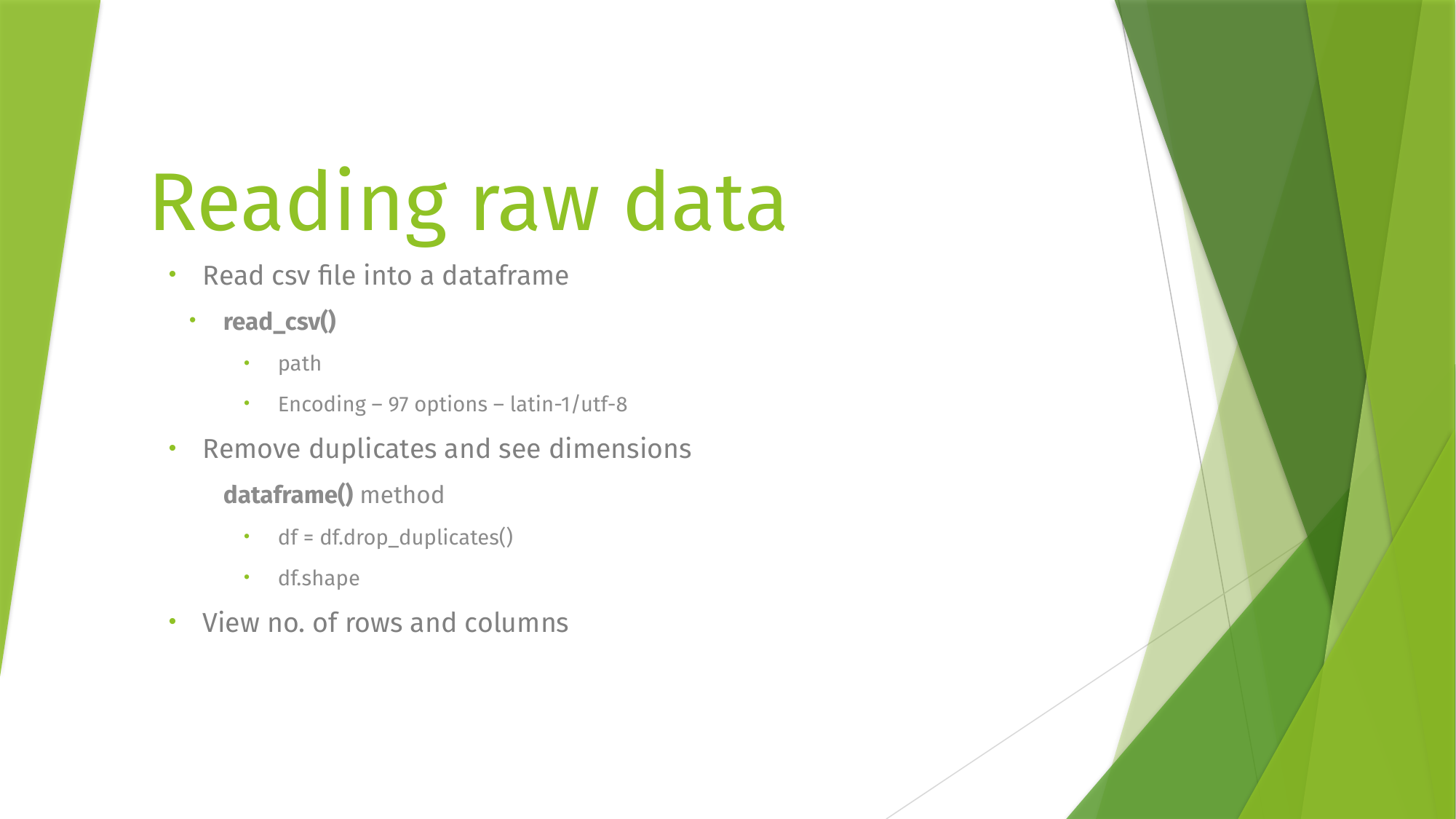

# Reading raw data
Read csv file into a dataframe
read_csv()
path
Encoding – 97 options – latin-1/utf-8
Remove duplicates and see dimensions
dataframe() method
df = df.drop_duplicates()
df.shape
View no. of rows and columns